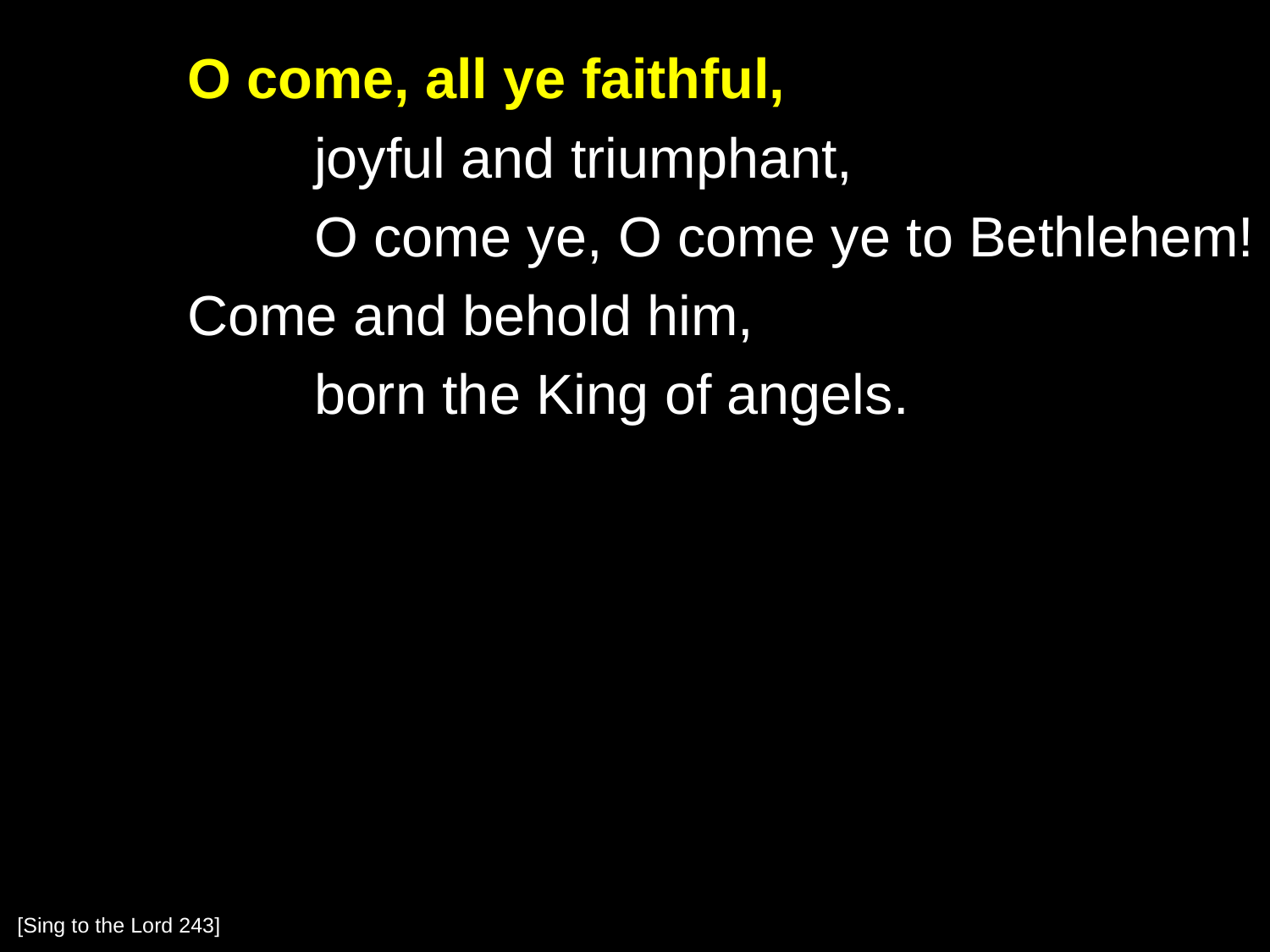

O come, all ye faithful,
		joyful and triumphant,
		O come ye, O come ye to Bethlehem!
	Come and behold him,
		born the King of angels.
[Sing to the Lord 243]